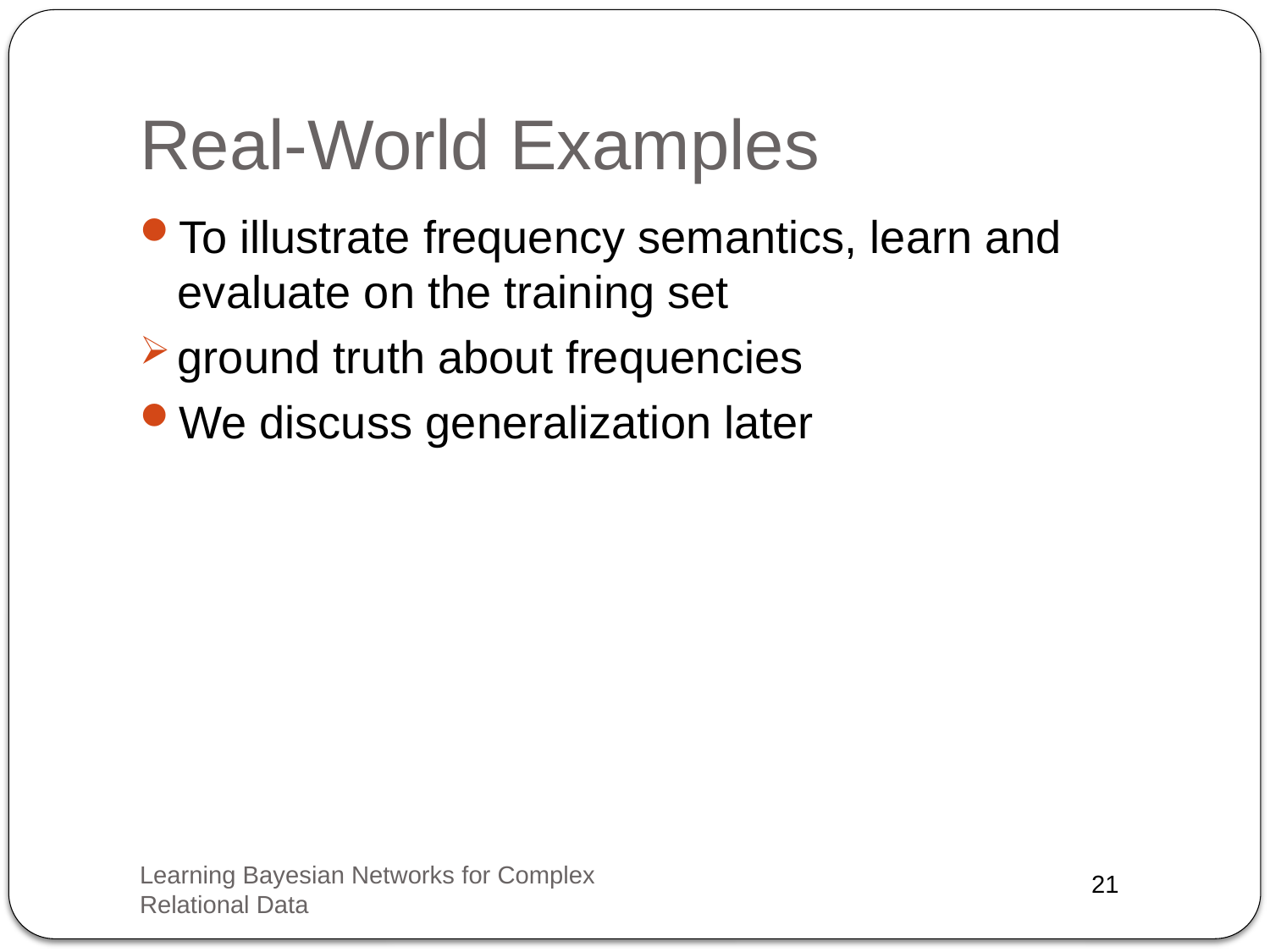

# Real-World Examples
To illustrate frequency semantics, learn and evaluate on the training set
ground truth about frequencies
We discuss generalization later
Learning Bayesian Networks for Complex Relational Data